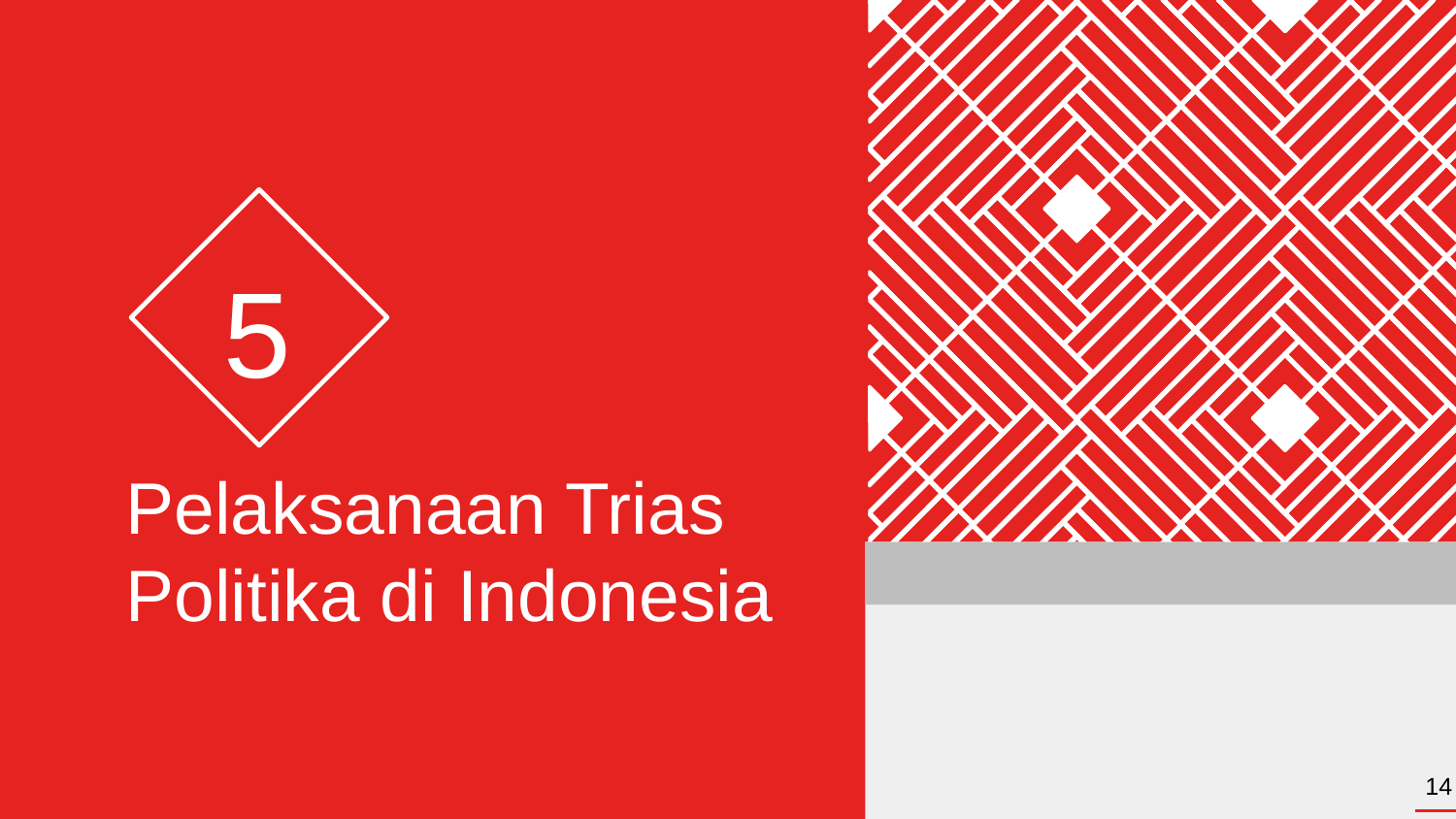

5
# Pelaksanaan Trias Politika di Indonesia
14